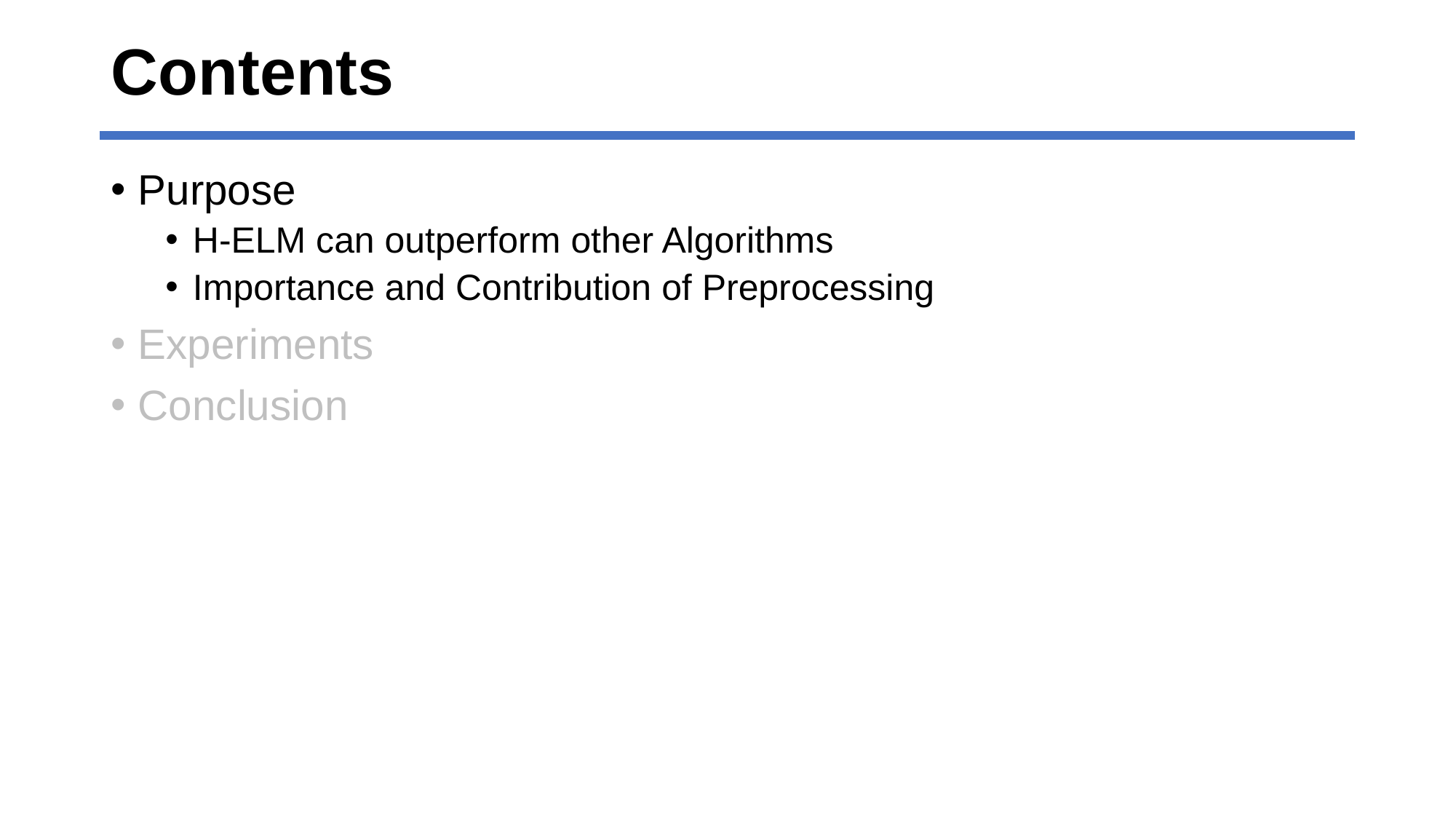

# Contents
Purpose
H-ELM can outperform other Algorithms
Importance and Contribution of Preprocessing
Experiments
Conclusion